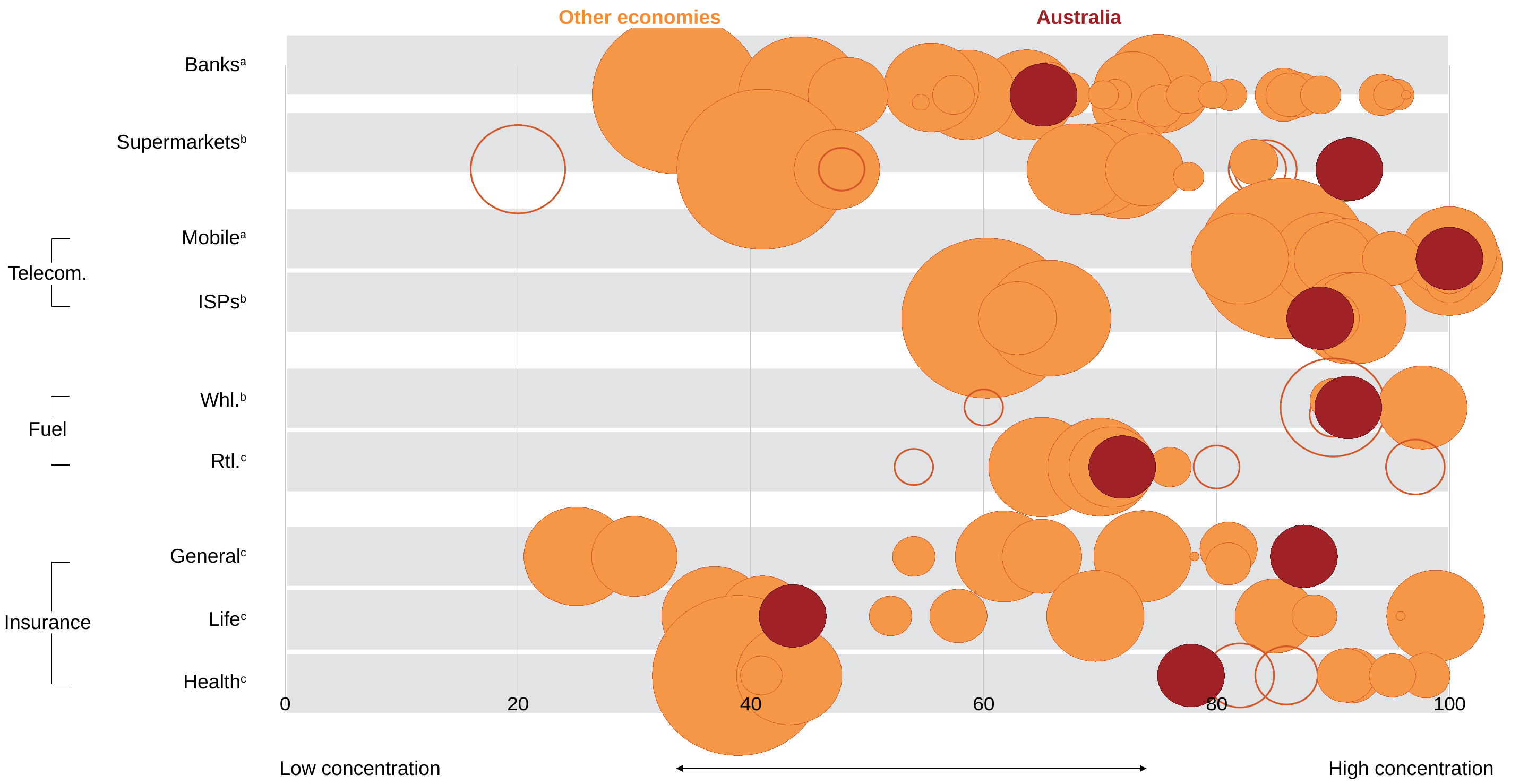

Other economies              			Australia

### Chart

| Category | Concentration |  |
|---|---|---|
Banksa

Supermarketsb

Mobilea
Telecom.

ISPsb

Whl.b
Fuel

Rtl.c

Generalc

Lifec
Insurance

Healthc
Low concentration
High concentration